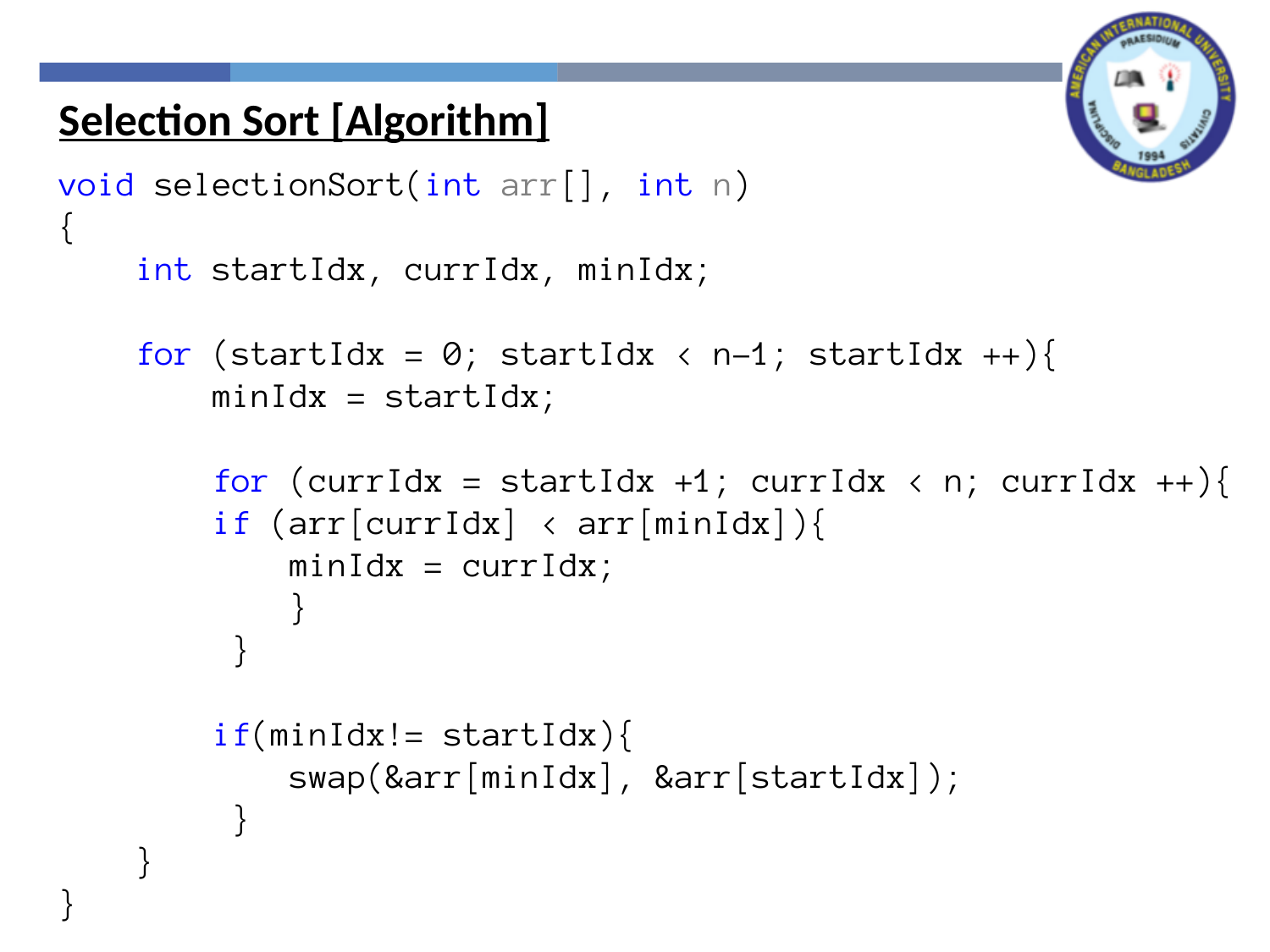

Selection Sort [Algorithm]

void selectionSort(int arr[], int n)
{
    int startIdx, currIdx, minIdx;
    for (startIdx = 0; startIdx < n-1; startIdx ++){
        minIdx = startIdx;

        for (currIdx = startIdx +1; currIdx < n; currIdx ++){
        if (arr[currIdx] < arr[minIdx]){
            minIdx = currIdx;
            }
         }
        if(minIdx!= startIdx){
            swap(&arr[minIdx], &arr[startIdx]);
         }
    }
}